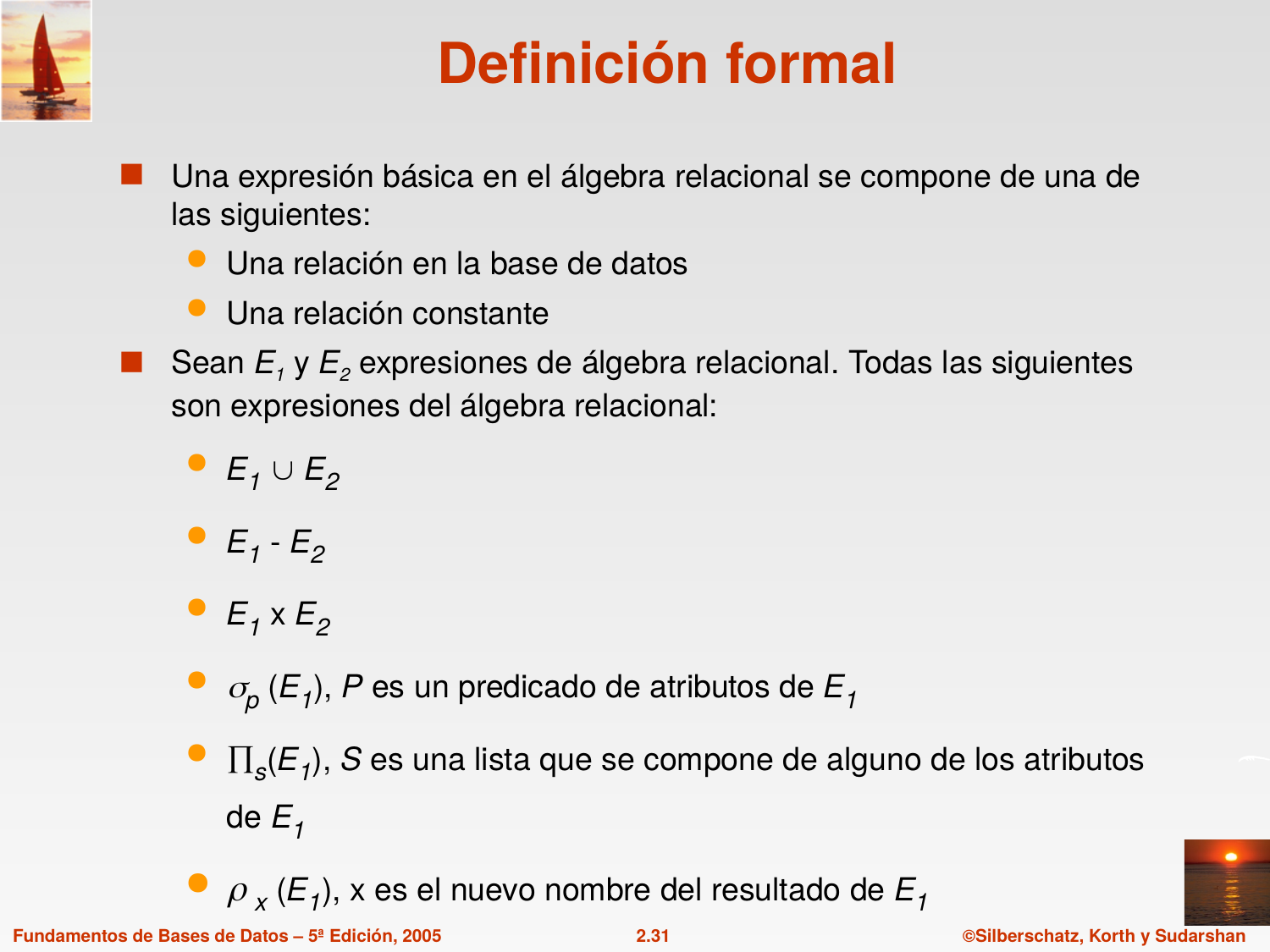

# Definición formal
Una expresión básica en el álgebra relacional se compone de una de las siguientes:
Una relación en la base de datos
Una relación constante
Sean E1 y E2 expresiones de álgebra relacional. Todas las siguientes son expresiones del álgebra relacional:
E1 ∪ E2
E1 - E2
E1 x E2
σp (E1), P es un predicado de atributos de E1
∏s(E1), S es una lista que se compone de alguno de los atributos de E1
ρ x (E1), x es el nuevo nombre del resultado de E1